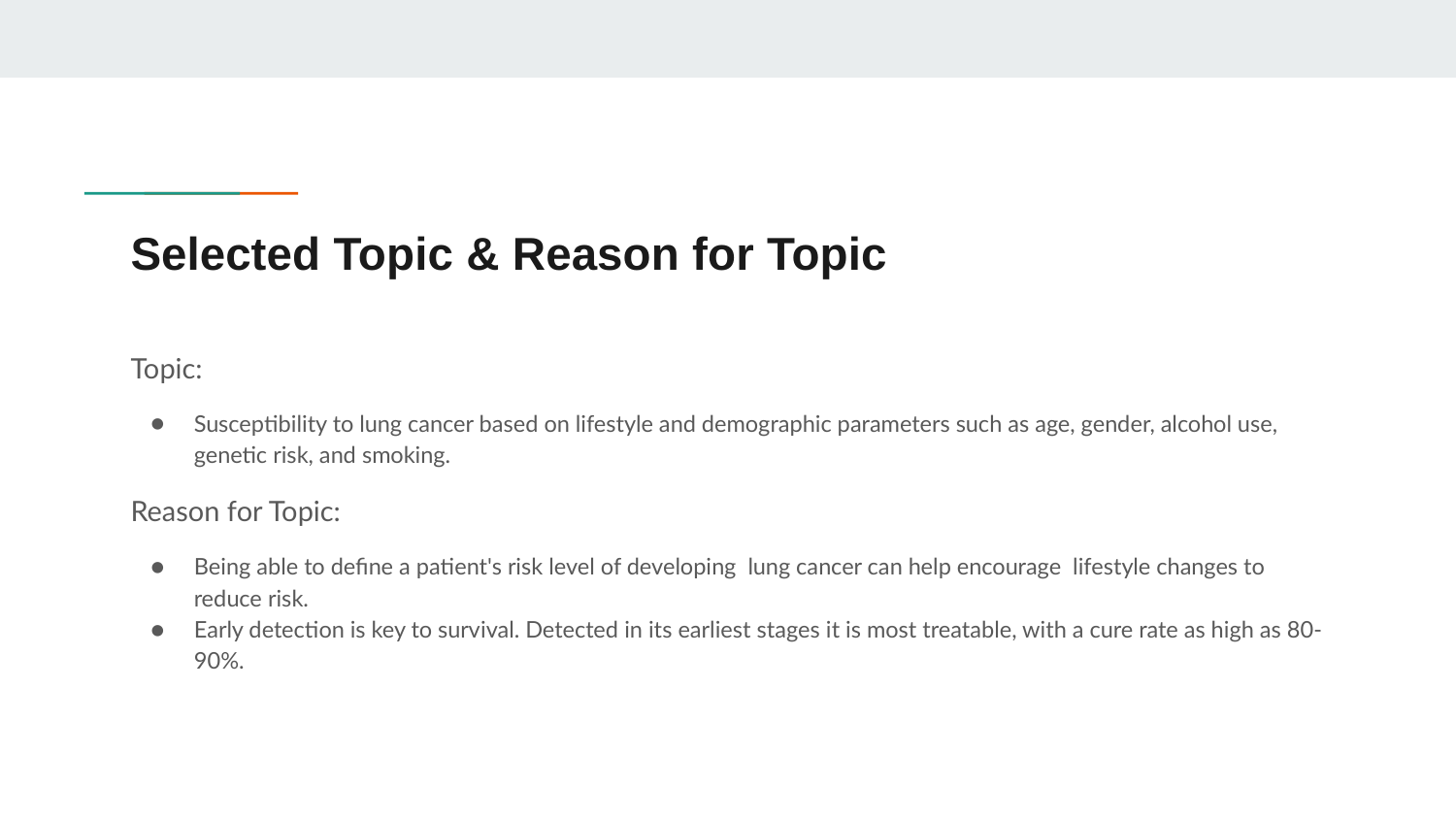

# Selected Topic & Reason for Topic
Topic:
Susceptibility to lung cancer based on lifestyle and demographic parameters such as age, gender, alcohol use, genetic risk, and smoking.
Reason for Topic:
Being able to define a patient's risk level of developing  lung cancer can help encourage  lifestyle changes to reduce risk.
Early detection is key to survival. Detected in its earliest stages it is most treatable, with a cure rate as high as 80-90%.